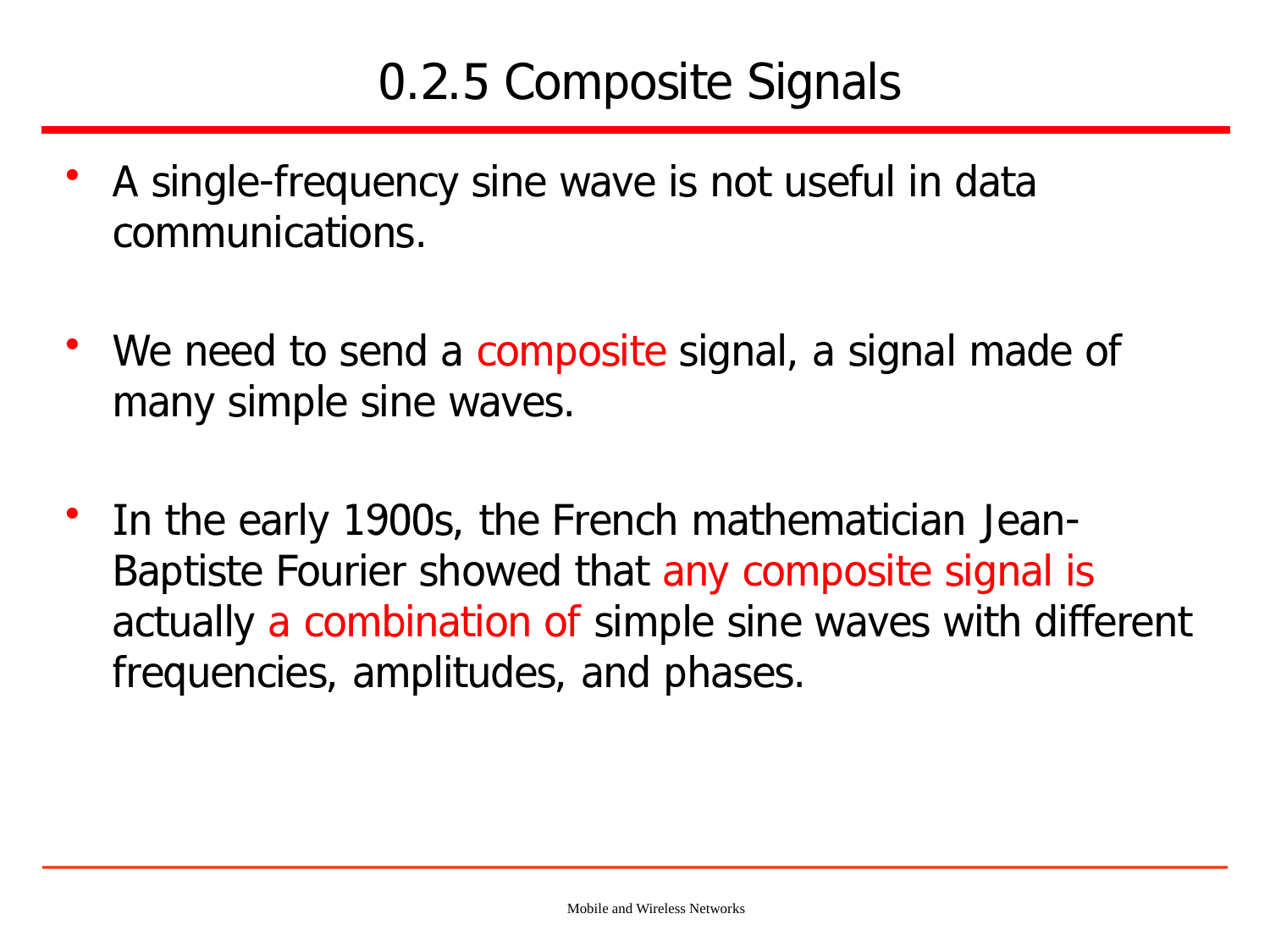

# 0.2.5 Composite Signals

A single-frequency sine wave is not useful in data communications.

We need to send a composite signal, a signal made of many simple sine waves.

In the early 1900s, the French mathematician Jean- Baptiste Fourier showed that any composite signal is actually a combination of simple sine waves with different frequencies, amplitudes, and phases.

Mobile and Wireless Networks